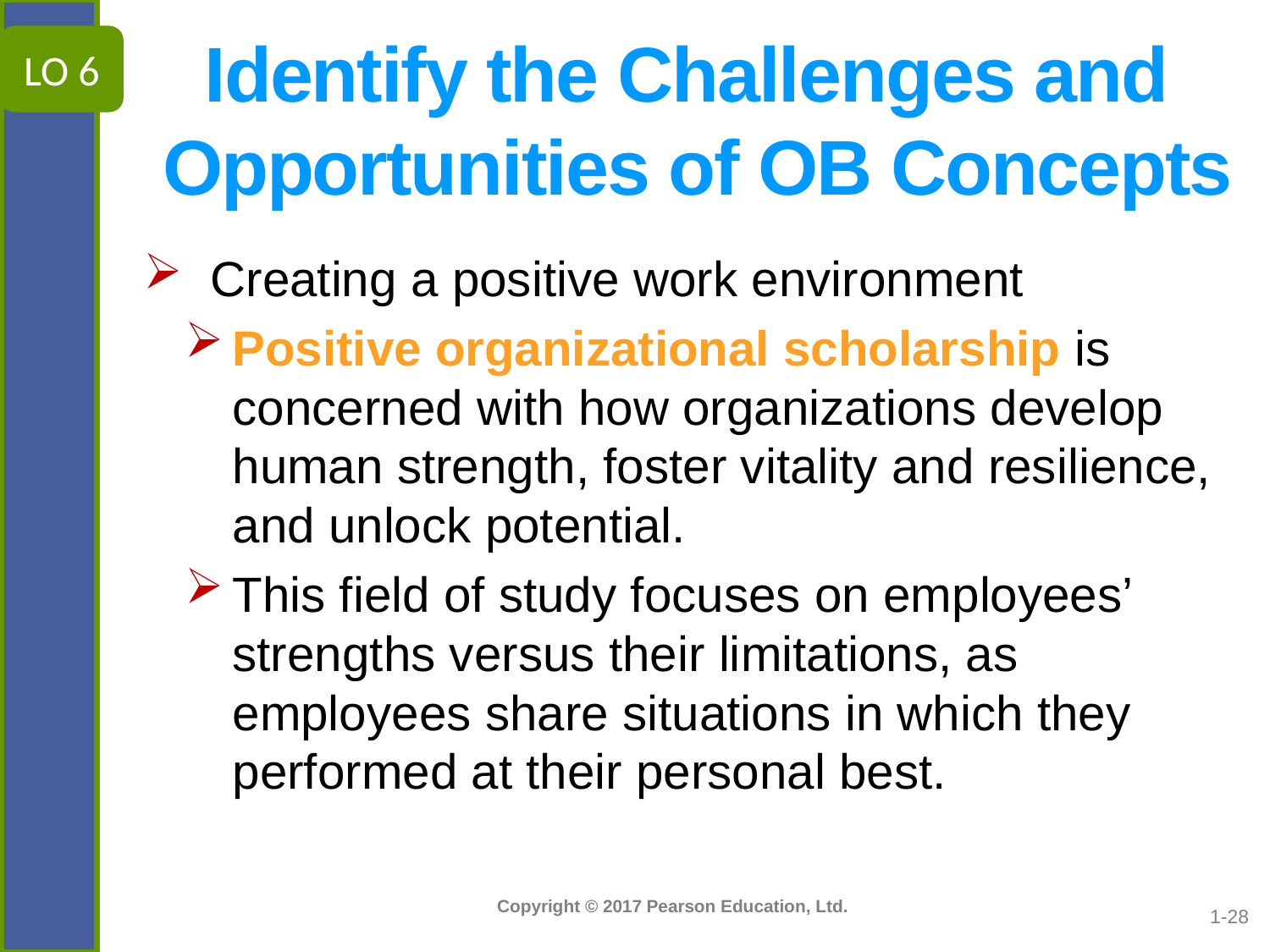

LO 6
# Identify the Challenges and Opportunities of OB Concepts
  Creating a positive work environment
Positive organizational scholarship is concerned with how organizations develop human strength, foster vitality and resilience, and unlock potential.
This field of study focuses on employees’ strengths versus their limitations, as employees share situations in which they performed at their personal best.

1-28